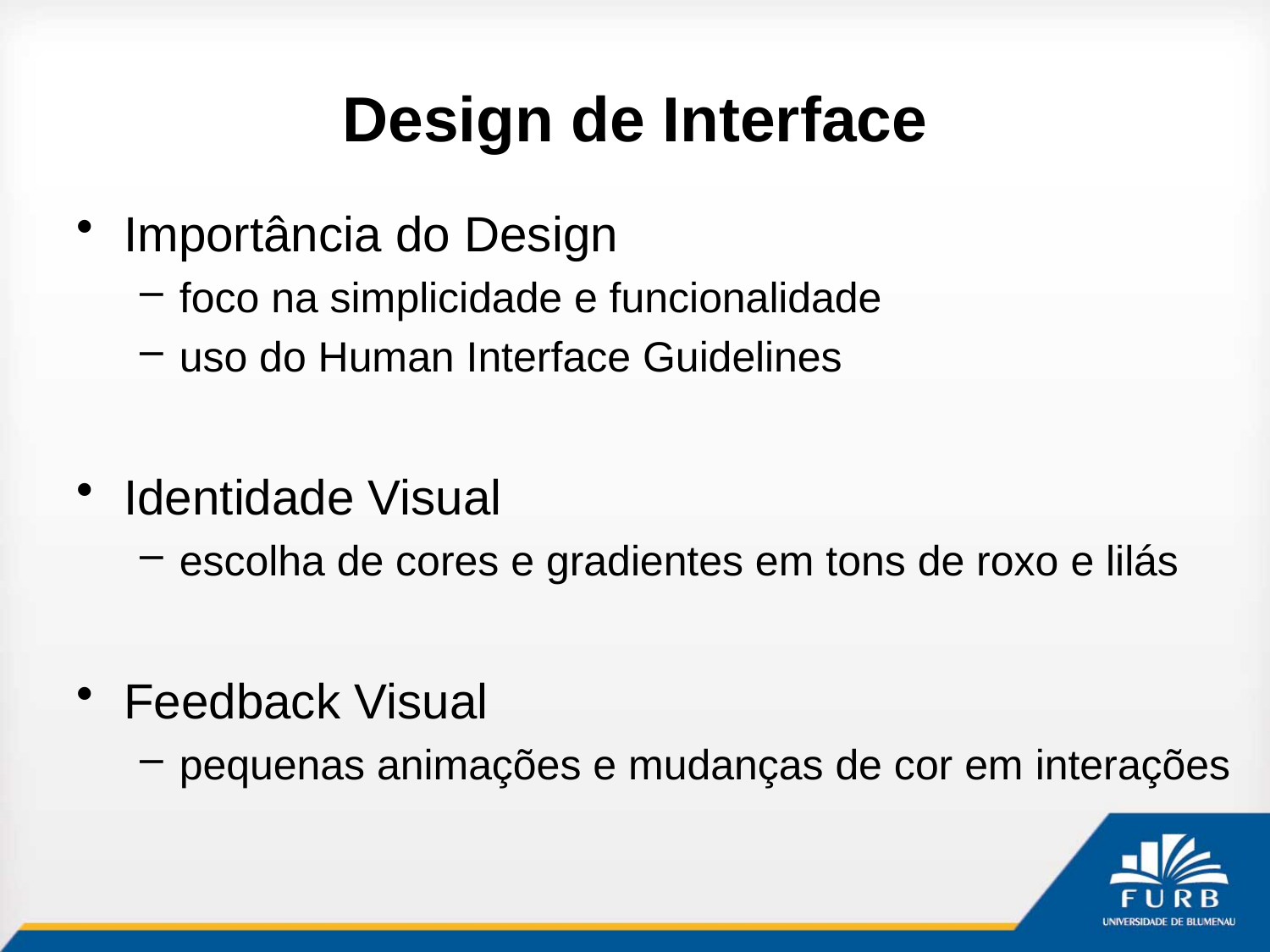

# Design de Interface
Importância do Design
foco na simplicidade e funcionalidade
uso do Human Interface Guidelines

Identidade Visual
escolha de cores e gradientes em tons de roxo e lilás

Feedback Visual
pequenas animações e mudanças de cor em interações